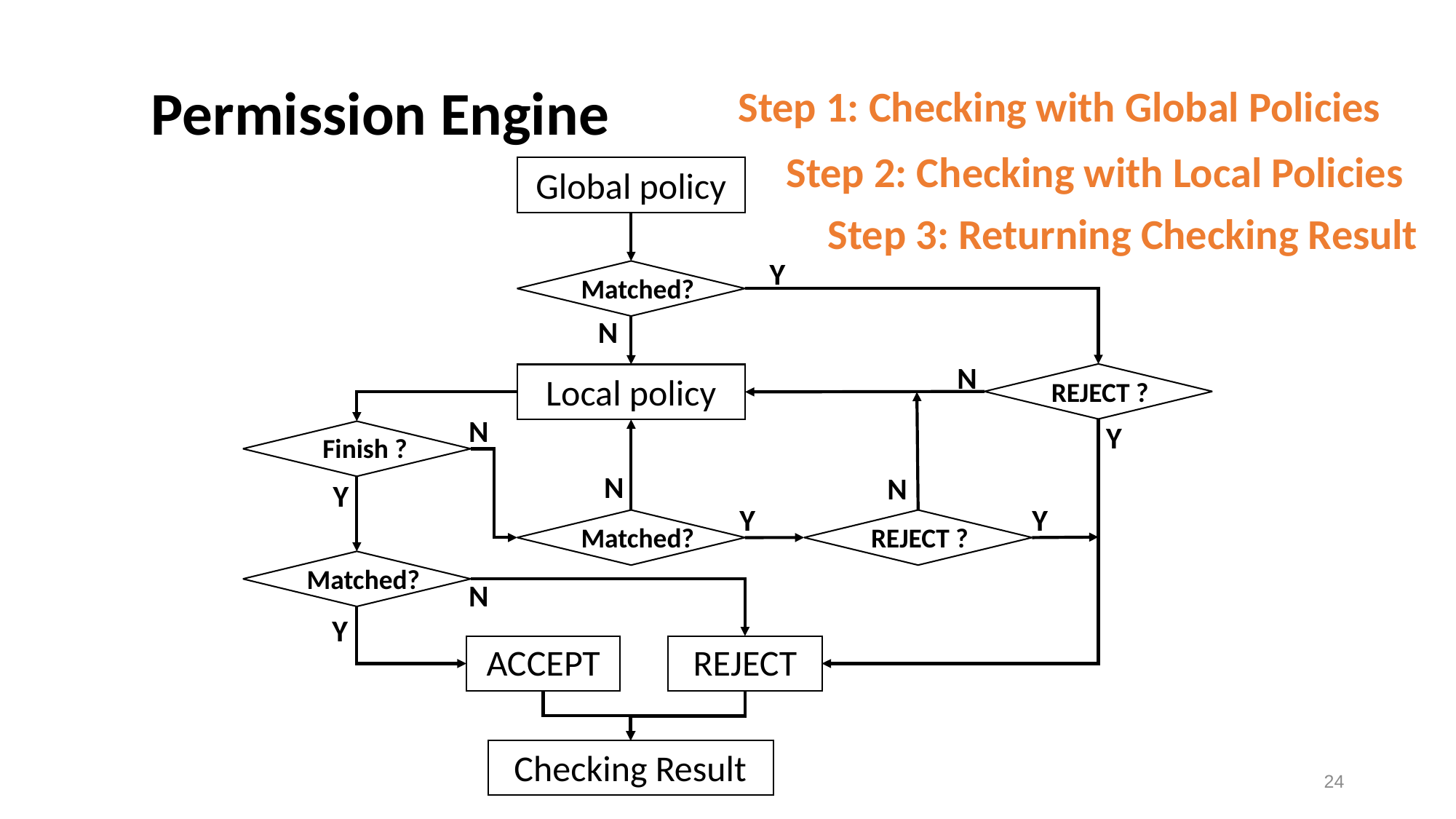

Permission Engine
Step 1: Checking with Global Policies
Step 2: Checking with Local Policies
Global policy

Step 3: Returning Checking Result
Y

Matched?
N
N

REJECT ?
Local policy

N
Y

Finish ?
N
N
Y
Y
Y

Matched?

REJECT ?

Matched?
N
Y
ACCEPT

REJECT

Checking Result

24